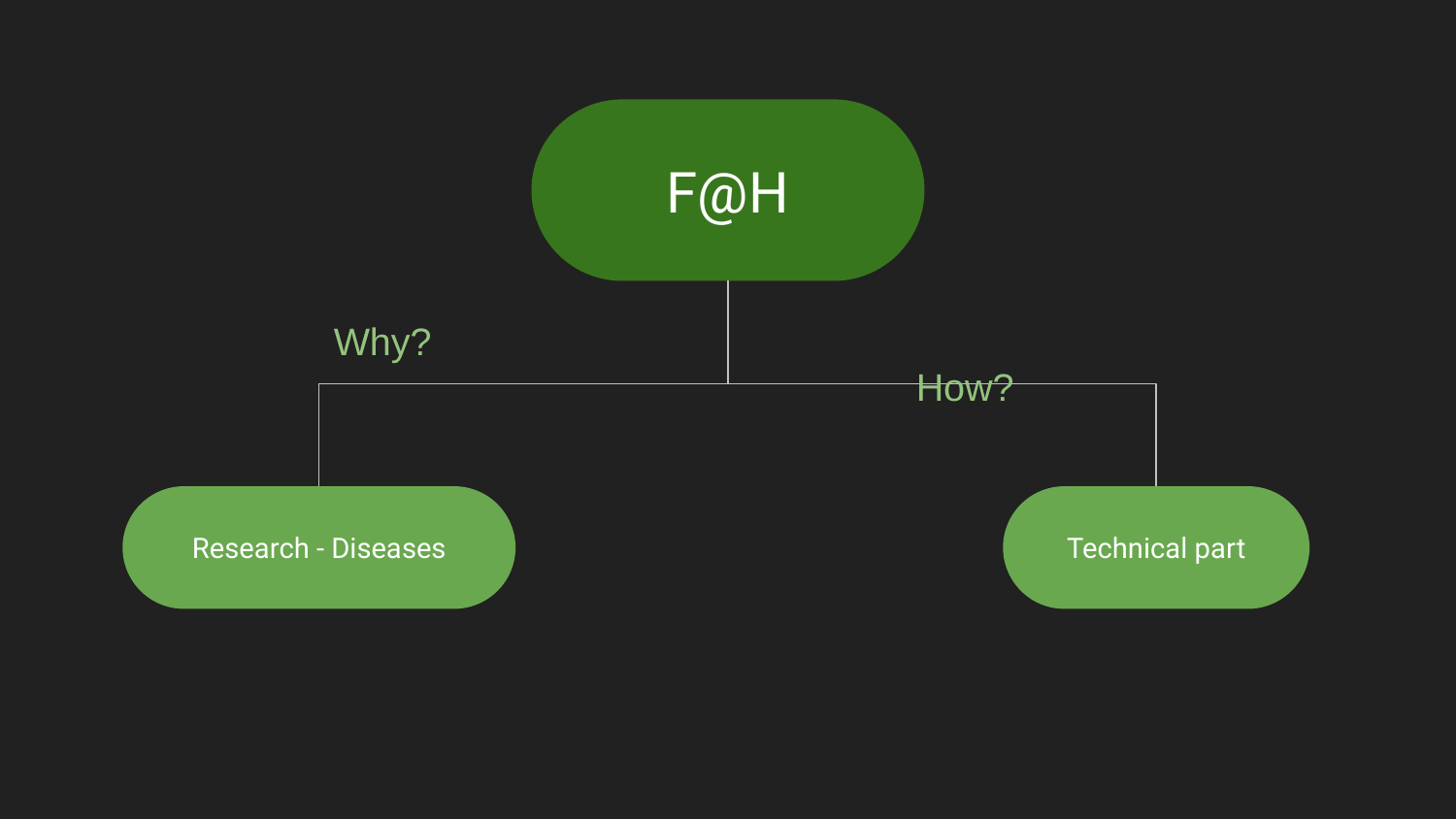

F@H
Why?									How?
Research - Diseases
Technical part